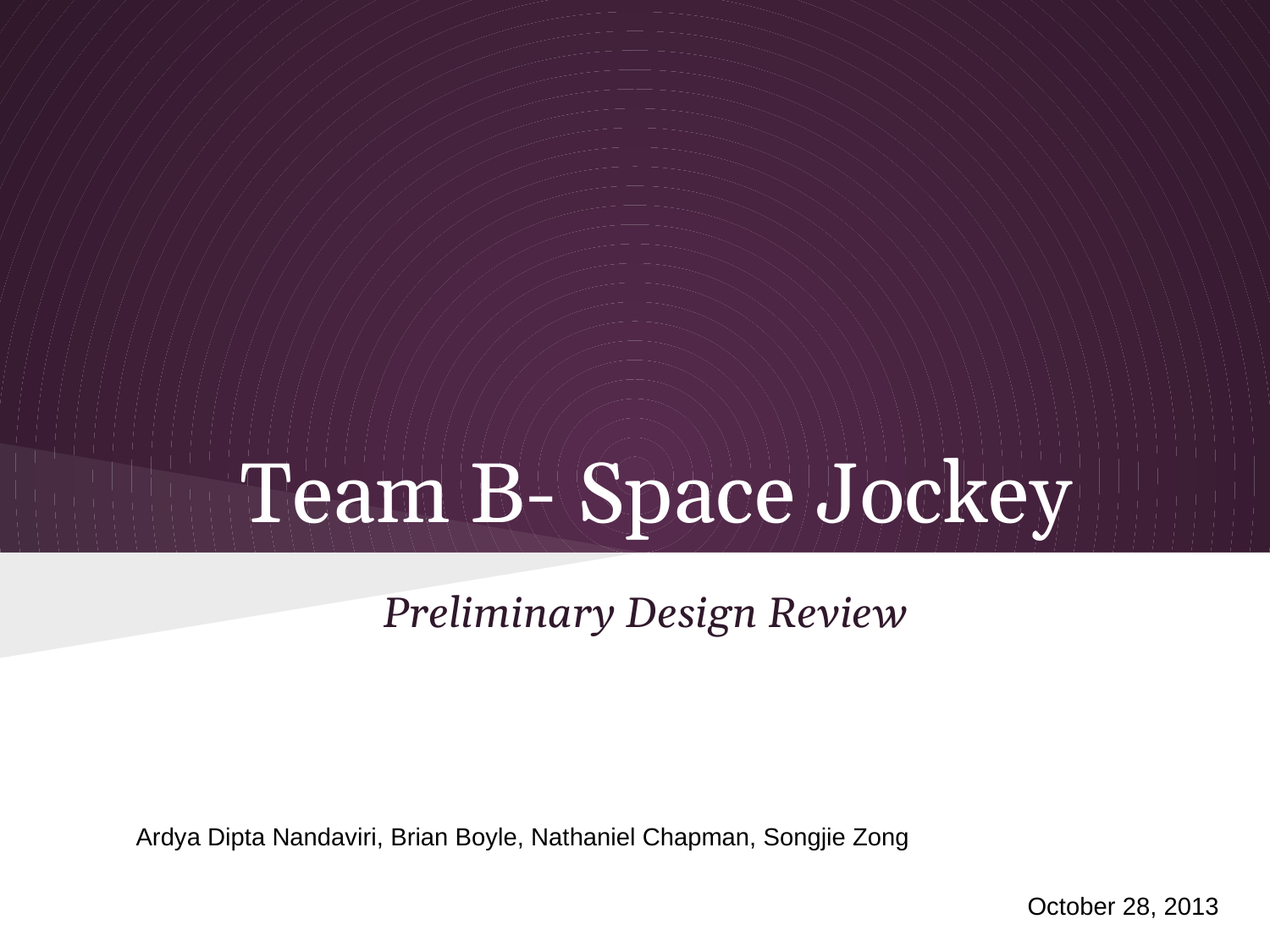

# Team B- Space Jockey
Preliminary Design Review
Ardya Dipta Nandaviri, Brian Boyle, Nathaniel Chapman, Songjie Zong
October 28, 2013